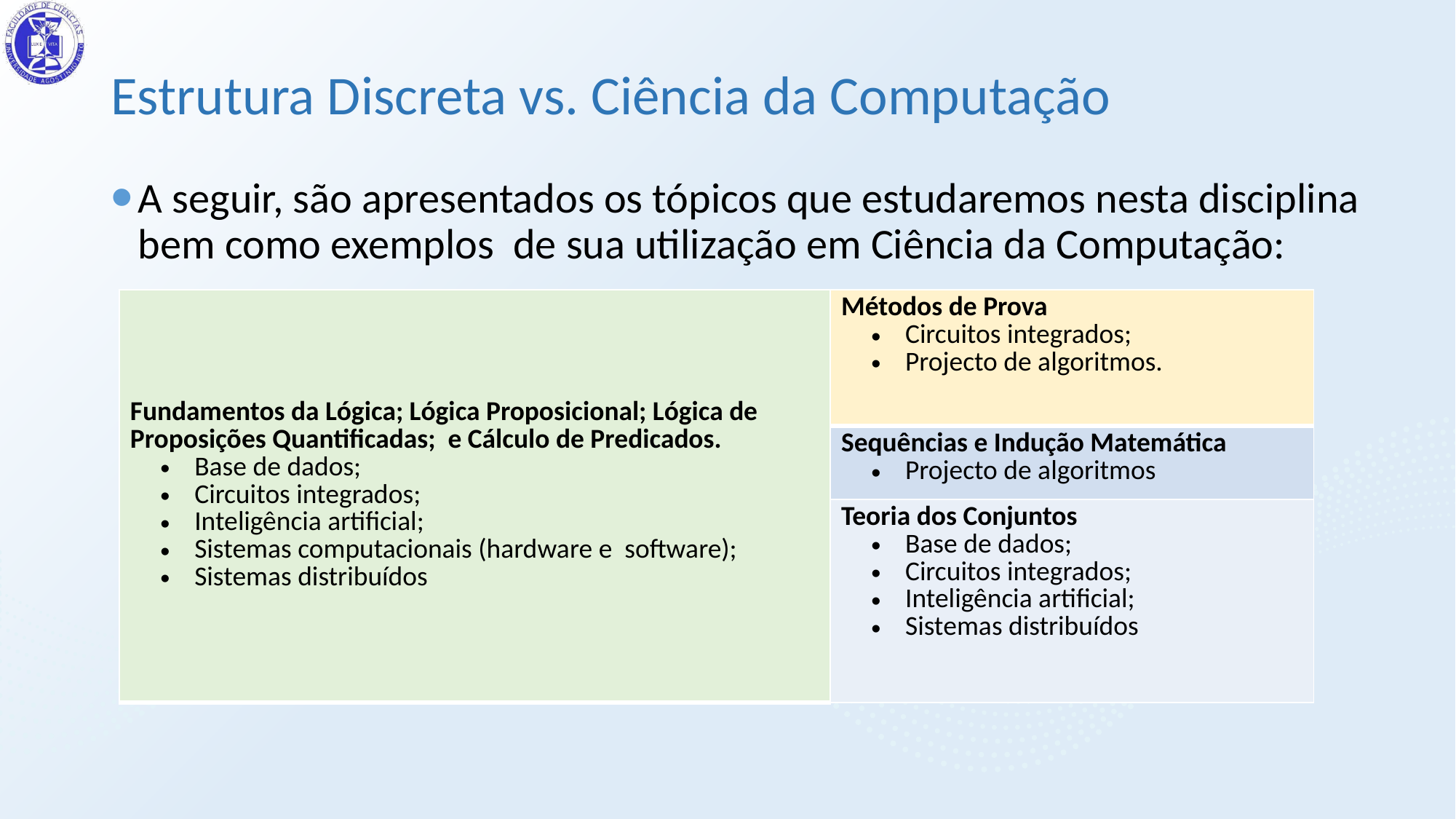

# Estrutura Discreta vs. Ciência da Computação
A seguir, são apresentados os tópicos que estudaremos nesta disciplina bem como exemplos  de sua utilização em Ciência da Computação:

| Fundamentos da Lógica; Lógica Proposicional; Lógica de Proposições Quantificadas; e Cálculo de Predicados. Base de dados; Circuitos integrados; Inteligência artificial; Sistemas computacionais (hardware e software); Sistemas distribuídos | Métodos de Prova Circuitos integrados; Projecto de algoritmos. |
| --- | --- |
|  | Sequências e Indução Matemática Projecto de algoritmos |
|  | Teoria dos Conjuntos Base de dados; Circuitos integrados; Inteligência artificial; Sistemas distribuídos |